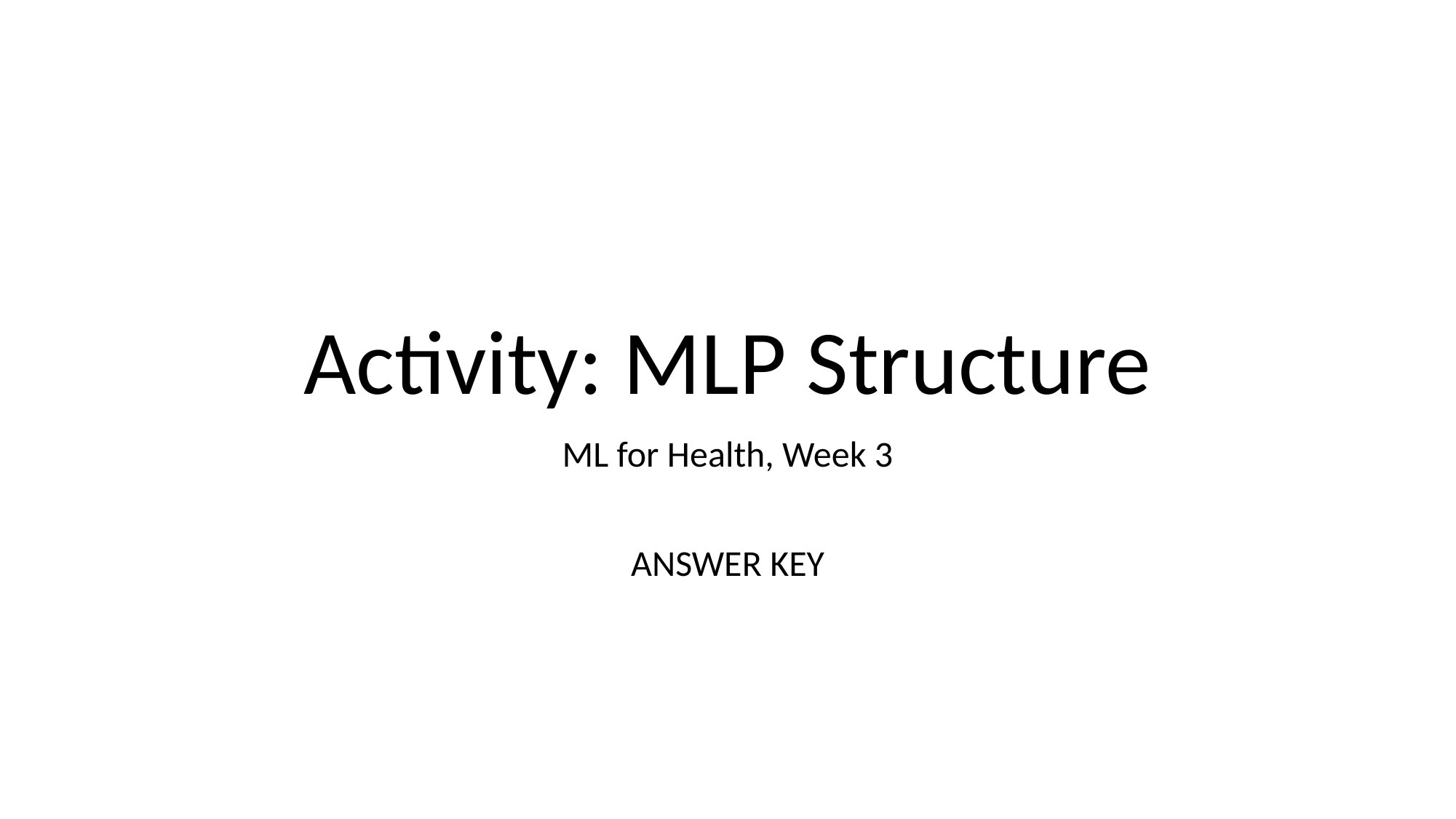

# Activity: MLP Structure
ML for Health, Week 3

ANSWER KEY